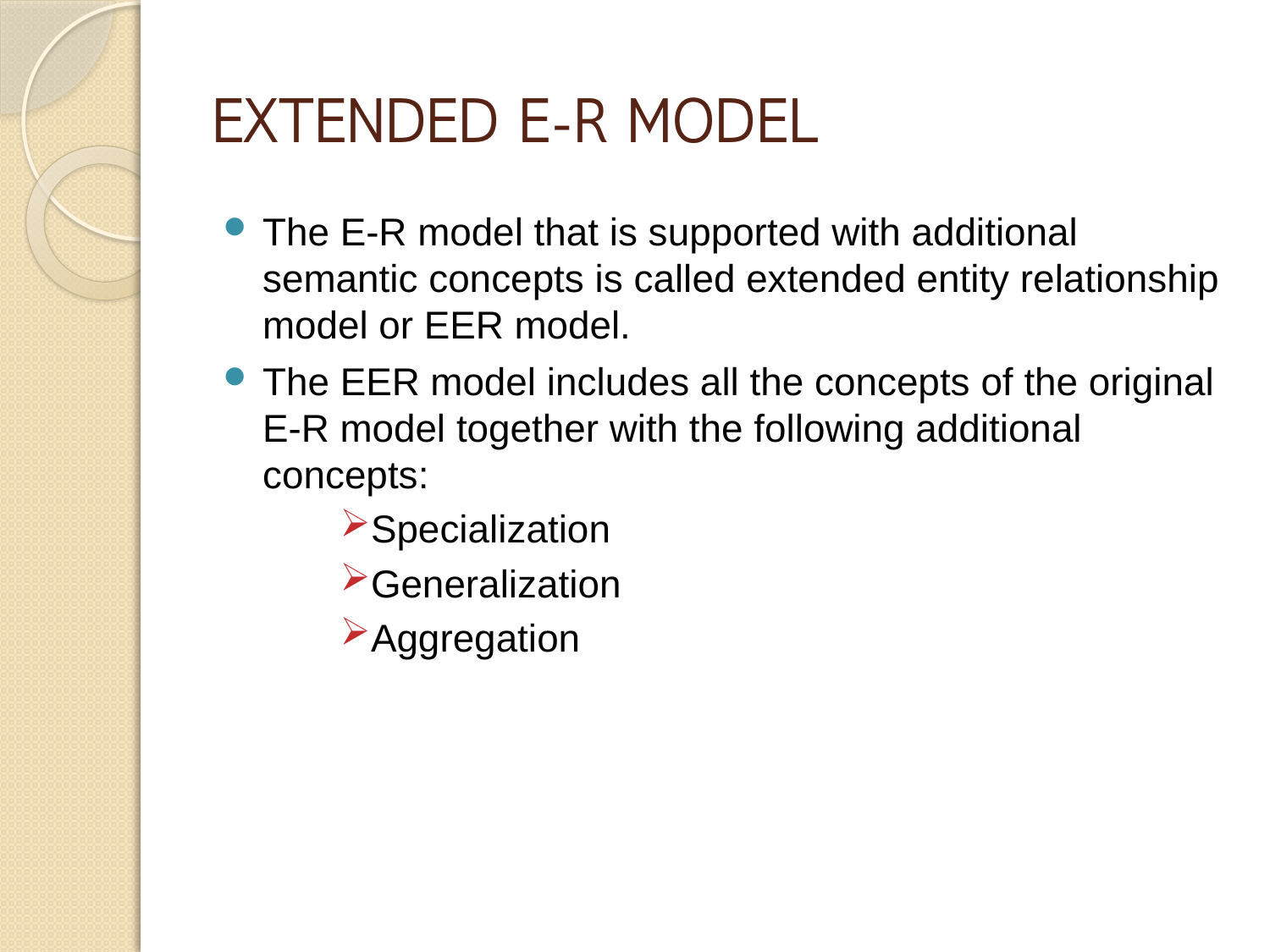

# EXTENDED E-R MODEL
The E-R model that is supported with additional semantic concepts is called extended entity relationship model or EER model.
The EER model includes all the concepts of the original E-R model together with the following additional concepts:
Specialization
Generalization
Aggregation